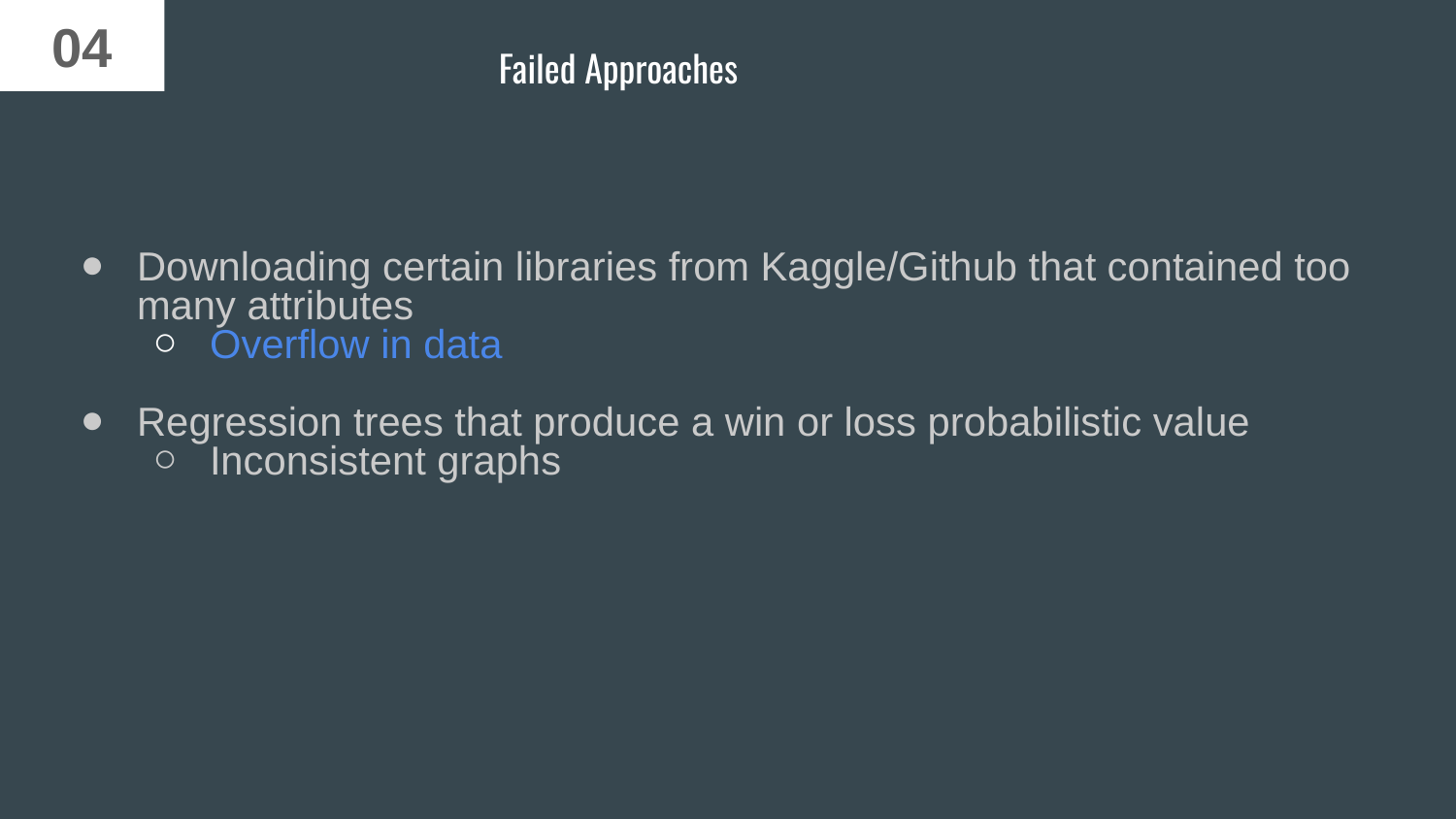

04
# Failed Approaches
Downloading certain libraries from Kaggle/Github that contained too many attributes
Overflow in data

Regression trees that produce a win or loss probabilistic value
Inconsistent graphs